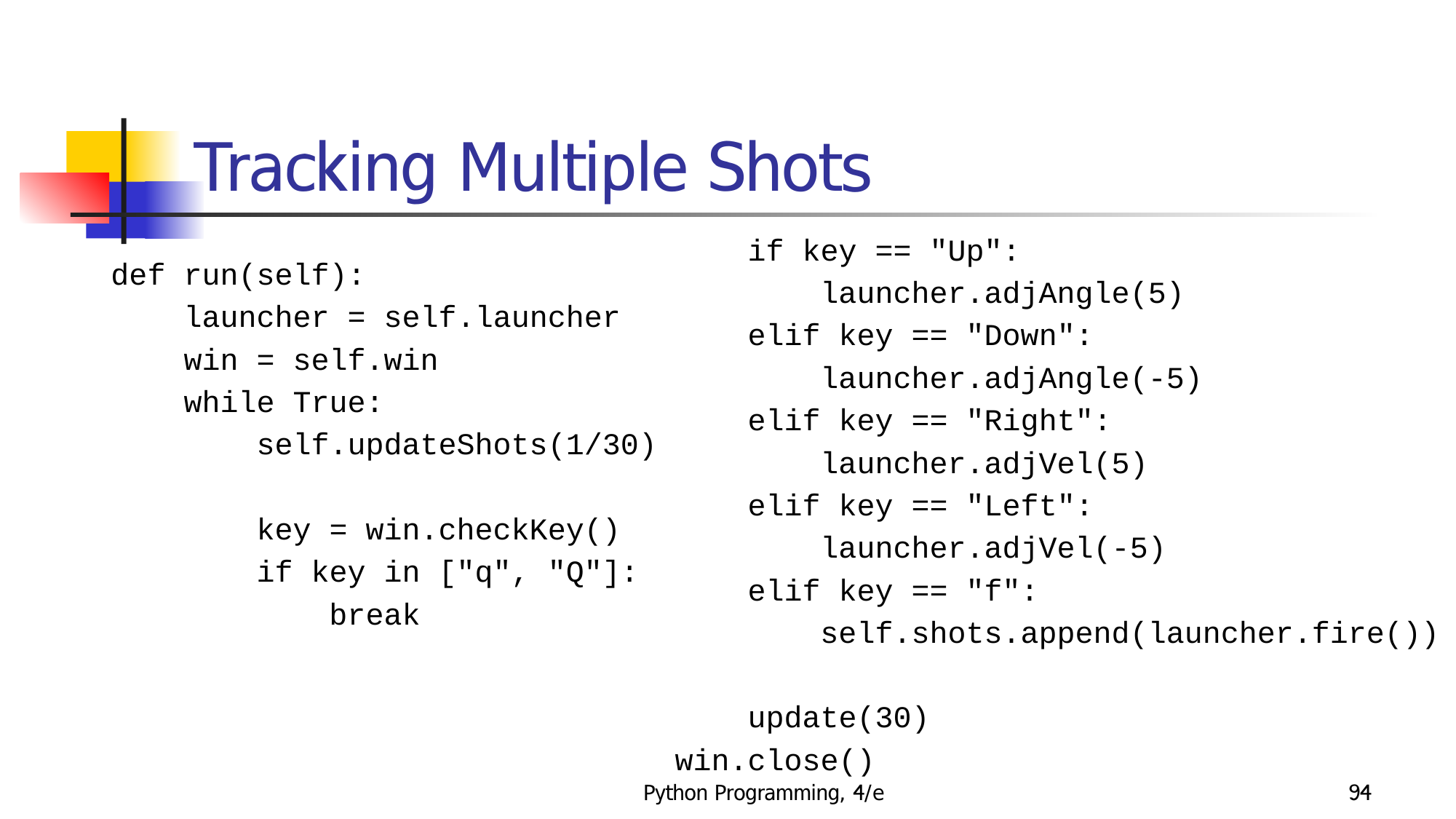

# Tracking Multiple Shots
            if key == "Up":
                launcher.adjAngle(5)
            elif key == "Down":
                launcher.adjAngle(-5)
            elif key == "Right":
                launcher.adjVel(5)
            elif key == "Left":
                launcher.adjVel(-5)
            elif key == "f":
                self.shots.append(launcher.fire())

            update(30)
        win.close()
    def run(self):
        launcher = self.launcher
        win = self.win
        while True:
            self.updateShots(1/30)

            key = win.checkKey()
            if key in ["q", "Q"]:
                break

Python Programming, 4/e
94